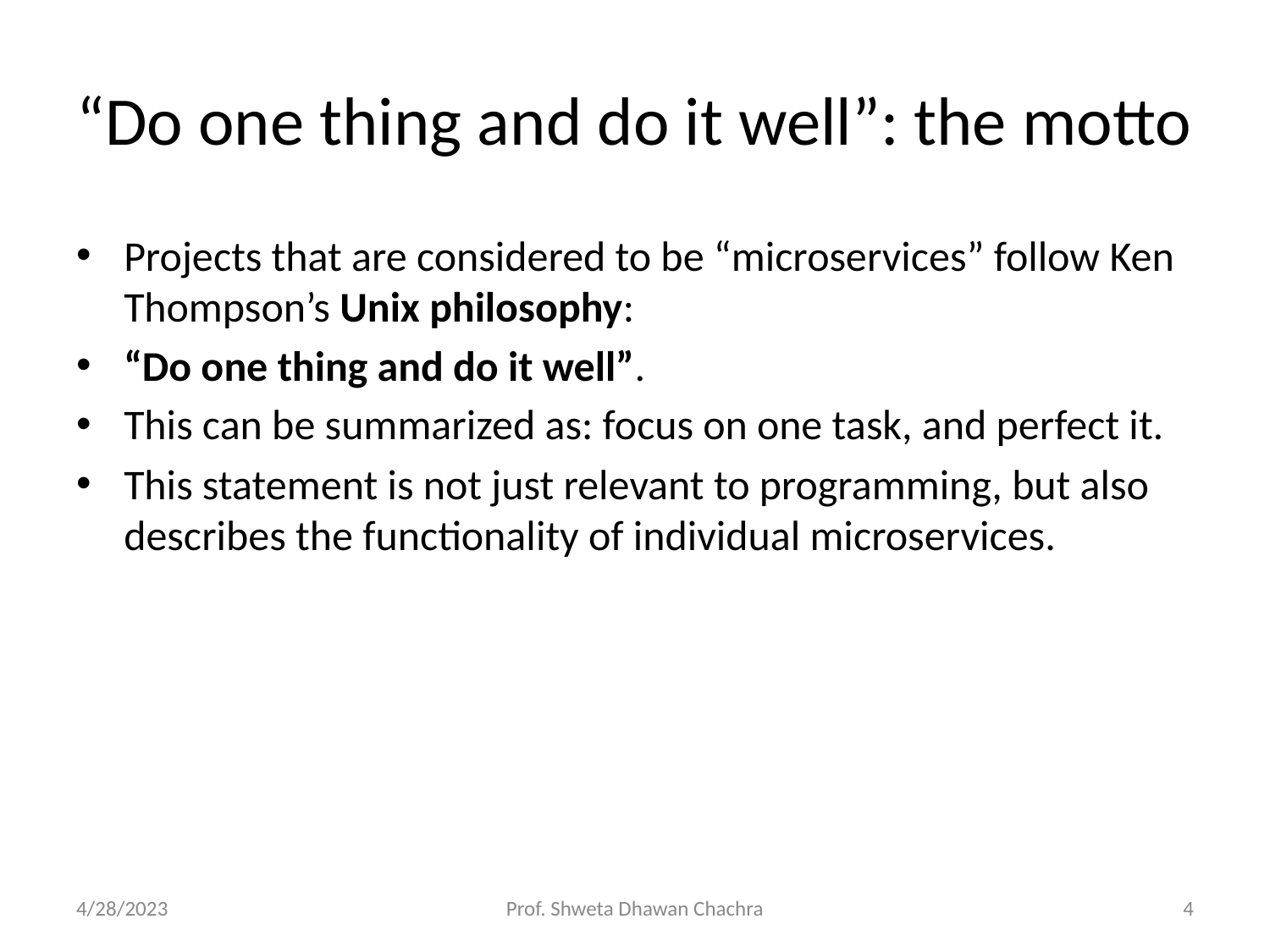

# “Do one thing and do it well”: the motto
Projects that are considered to be “microservices” follow Ken Thompson’s Unix philosophy:
“Do one thing and do it well”.
This can be summarized as: focus on one task, and perfect it.
This statement is not just relevant to programming, but also describes the functionality of individual microservices.
4/28/2023
Prof. Shweta Dhawan Chachra
4